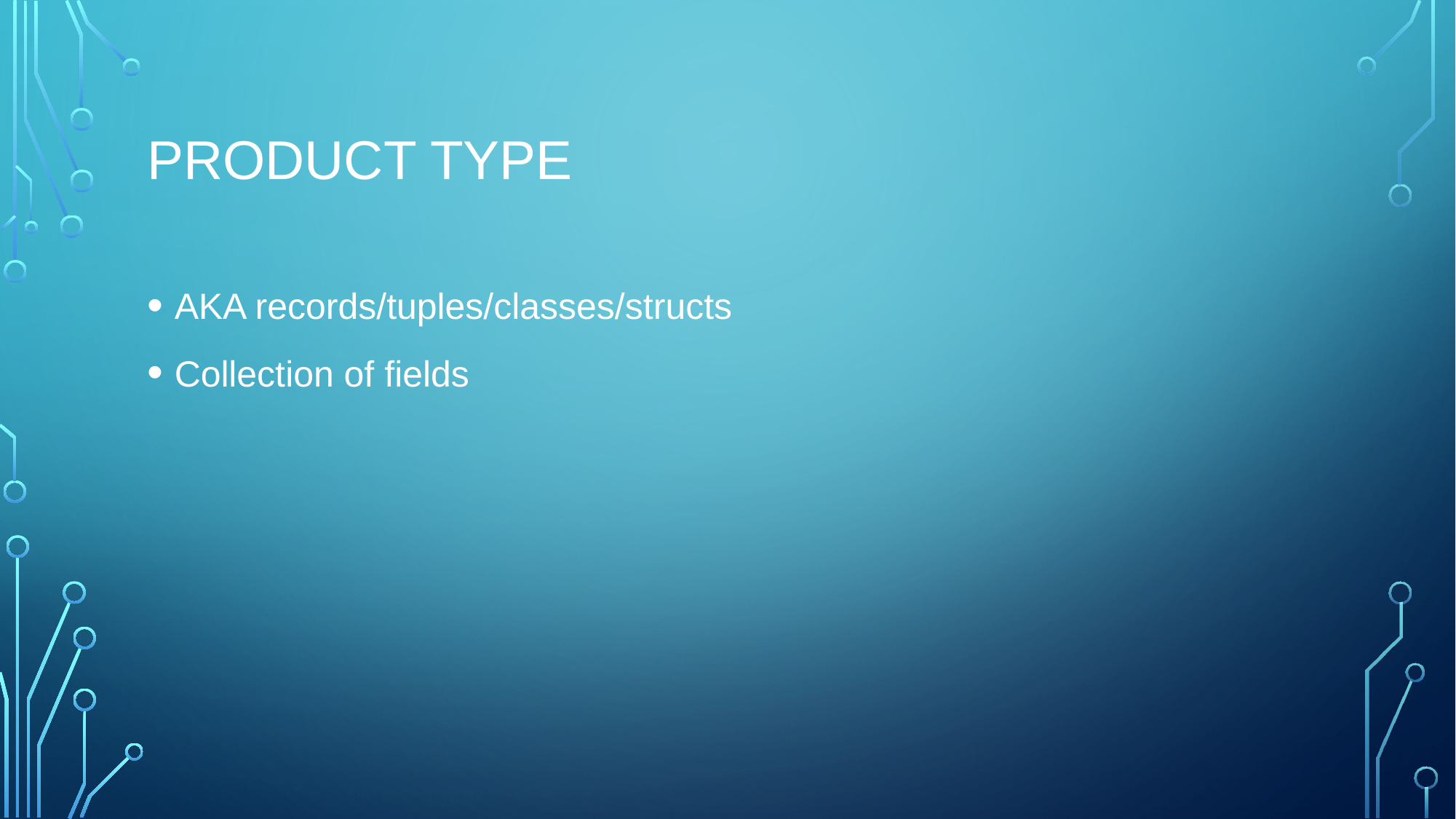

# Product Type
AKA records/tuples/classes/structs
Collection of fields